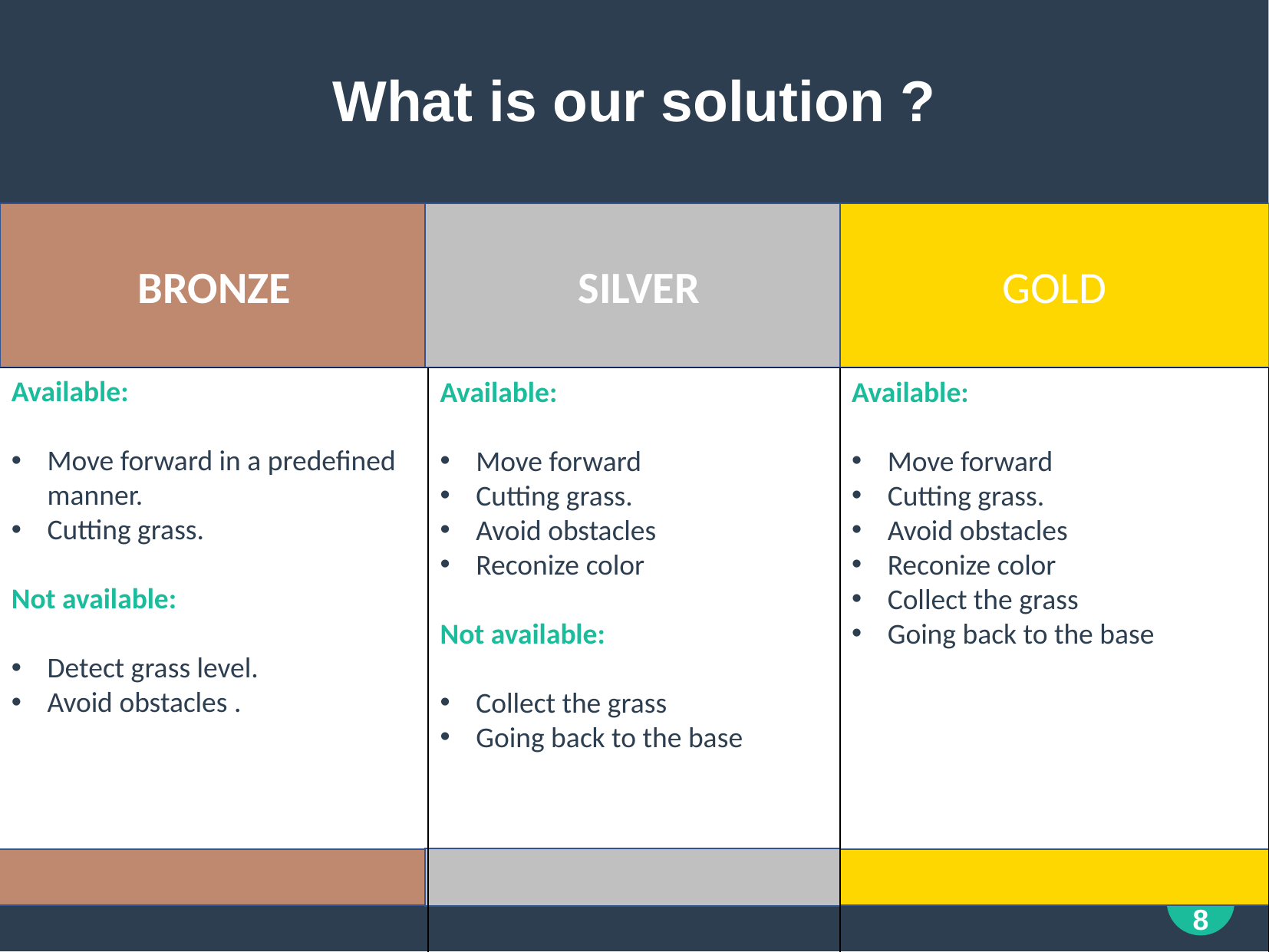

What is our solution ?
SILVER
GOLD
BRONZE
Available:

Move forward in a predefined manner.
Cutting grass.

Not available:

Detect grass level.
Avoid obstacles .

Available:

Move forward
Cutting grass.
Avoid obstacles
Reconize color
Collect the grass
Going back to the base

Available:

Move forward
Cutting grass.
Avoid obstacles
Reconize color

Not available:

Collect the grass
Going back to the base

8